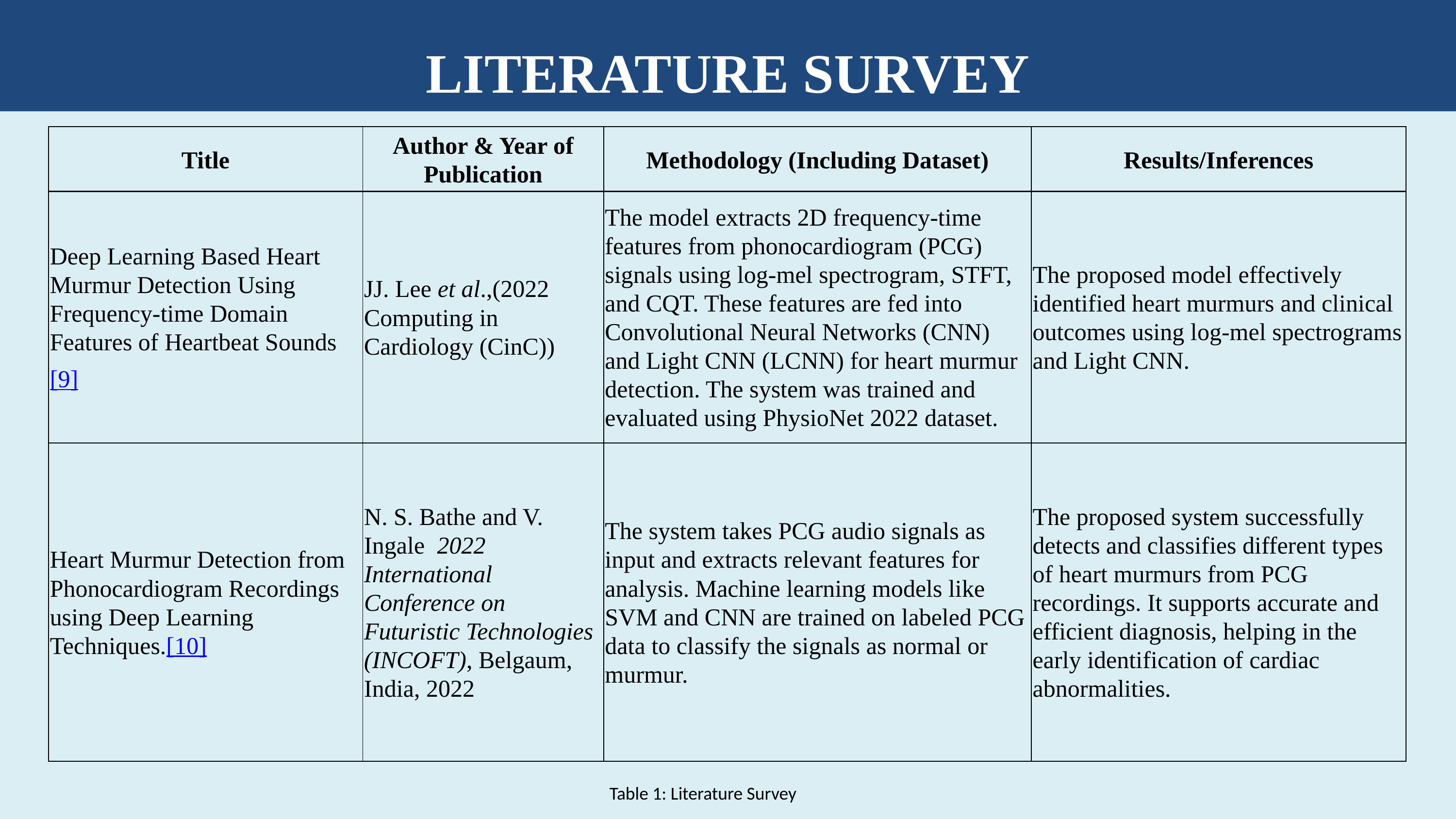

LITERATURE SURVEY
| Title | Author & Year of Publication | Methodology (Including Dataset) | Results/Inferences |
| --- | --- | --- | --- |
| Deep Learning Based Heart Murmur Detection Using Frequency-time Domain Features of Heartbeat Sounds [9] | JJ. Lee et al.,(2022 Computing in Cardiology (CinC)) | The model extracts 2D frequency-time features from phonocardiogram (PCG) signals using log-mel spectrogram, STFT, and CQT. These features are fed into Convolutional Neural Networks (CNN) and Light CNN (LCNN) for heart murmur detection. The system was trained and evaluated using PhysioNet 2022 dataset. | The proposed model effectively identified heart murmurs and clinical outcomes using log-mel spectrograms and Light CNN. |
| --- | --- | --- | --- |
| Heart Murmur Detection from Phonocardiogram Recordings using Deep Learning Techniques.[10] | N. S. Bathe and V. Ingale 2022 International Conference on Futuristic Technologies (INCOFT), Belgaum, India, 2022 | The system takes PCG audio signals as input and extracts relevant features for analysis. Machine learning models like SVM and CNN are trained on labeled PCG data to classify the signals as normal or murmur. | The proposed system successfully detects and classifies different types of heart murmurs from PCG recordings. It supports accurate and efficient diagnosis, helping in the early identification of cardiac abnormalities. |
Table 1: Literature Survey